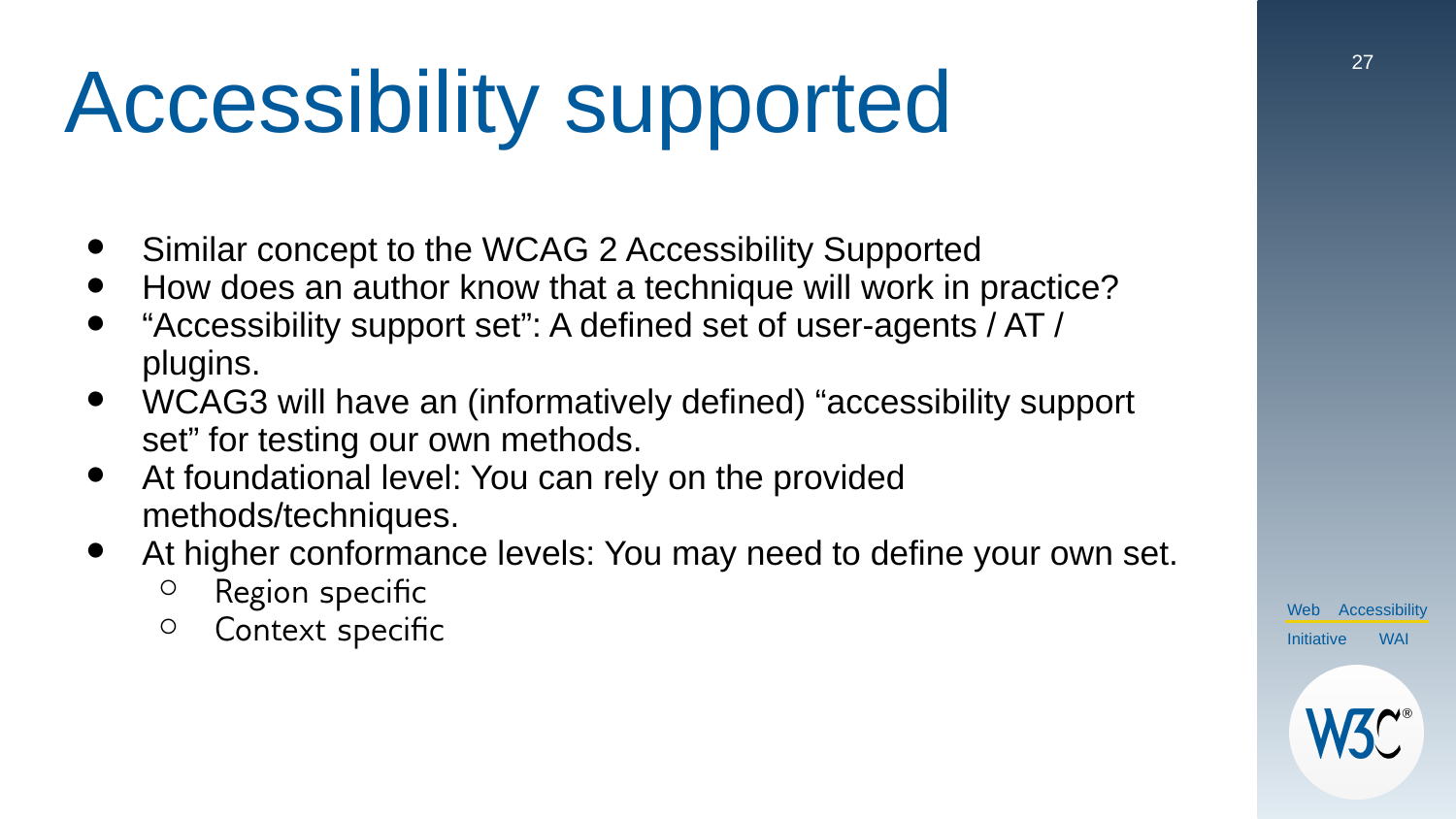

# Accessibility supported
27
Similar concept to the WCAG 2 Accessibility Supported
How does an author know that a technique will work in practice?
“Accessibility support set”: A defined set of user-agents / AT / plugins.
WCAG3 will have an (informatively defined) “accessibility support set” for testing our own methods.
At foundational level: You can rely on the provided methods/techniques.
At higher conformance levels: You may need to define your own set.
Region specific
Context specific